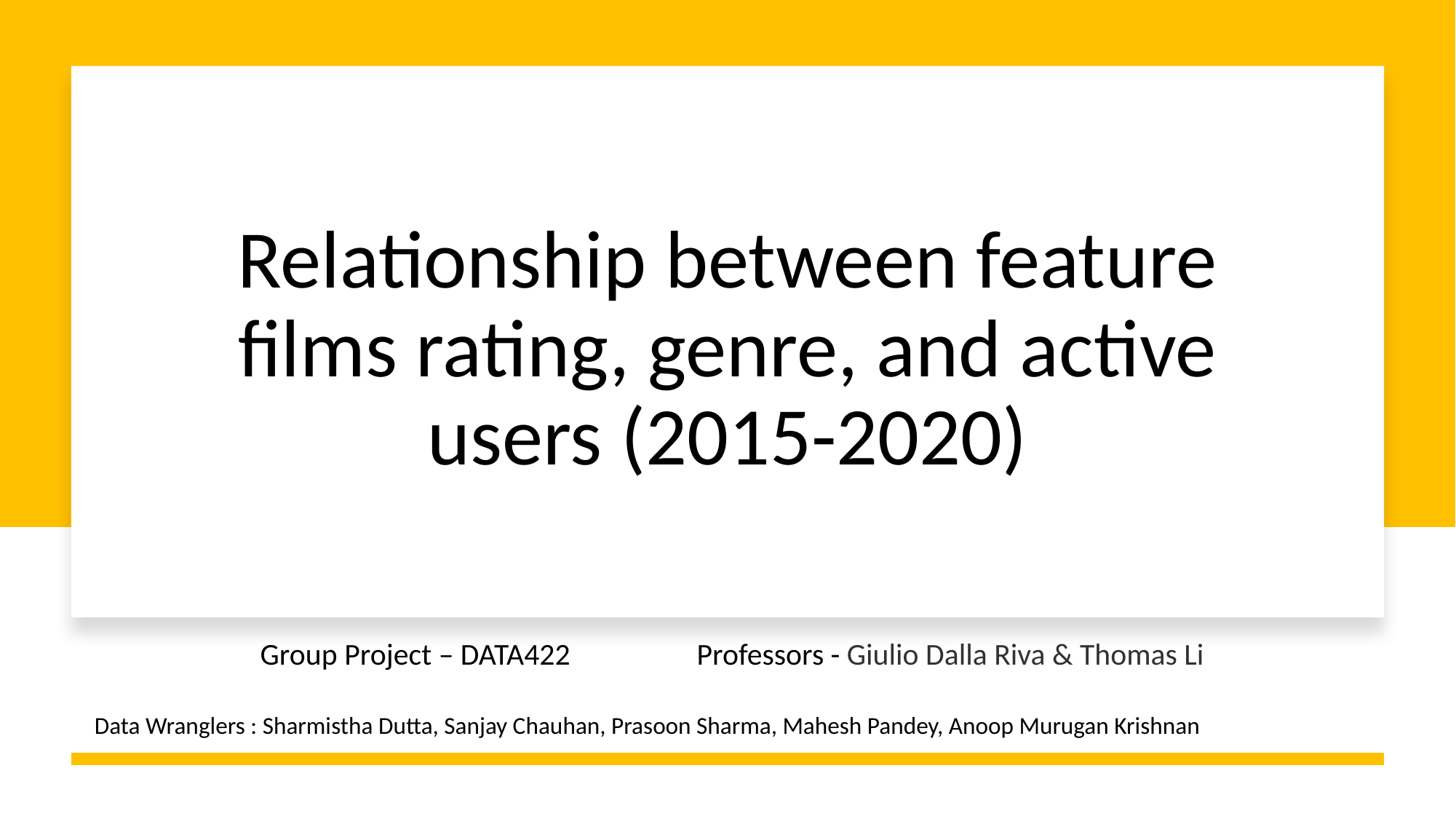

# Relationship between feature films rating, genre, and active users (2015-2020)
Group Project – DATA422		Professors - Giulio Dalla Riva & Thomas Li
Data Wranglers : Sharmistha Dutta, Sanjay Chauhan, Prasoon Sharma, Mahesh Pandey, Anoop Murugan Krishnan